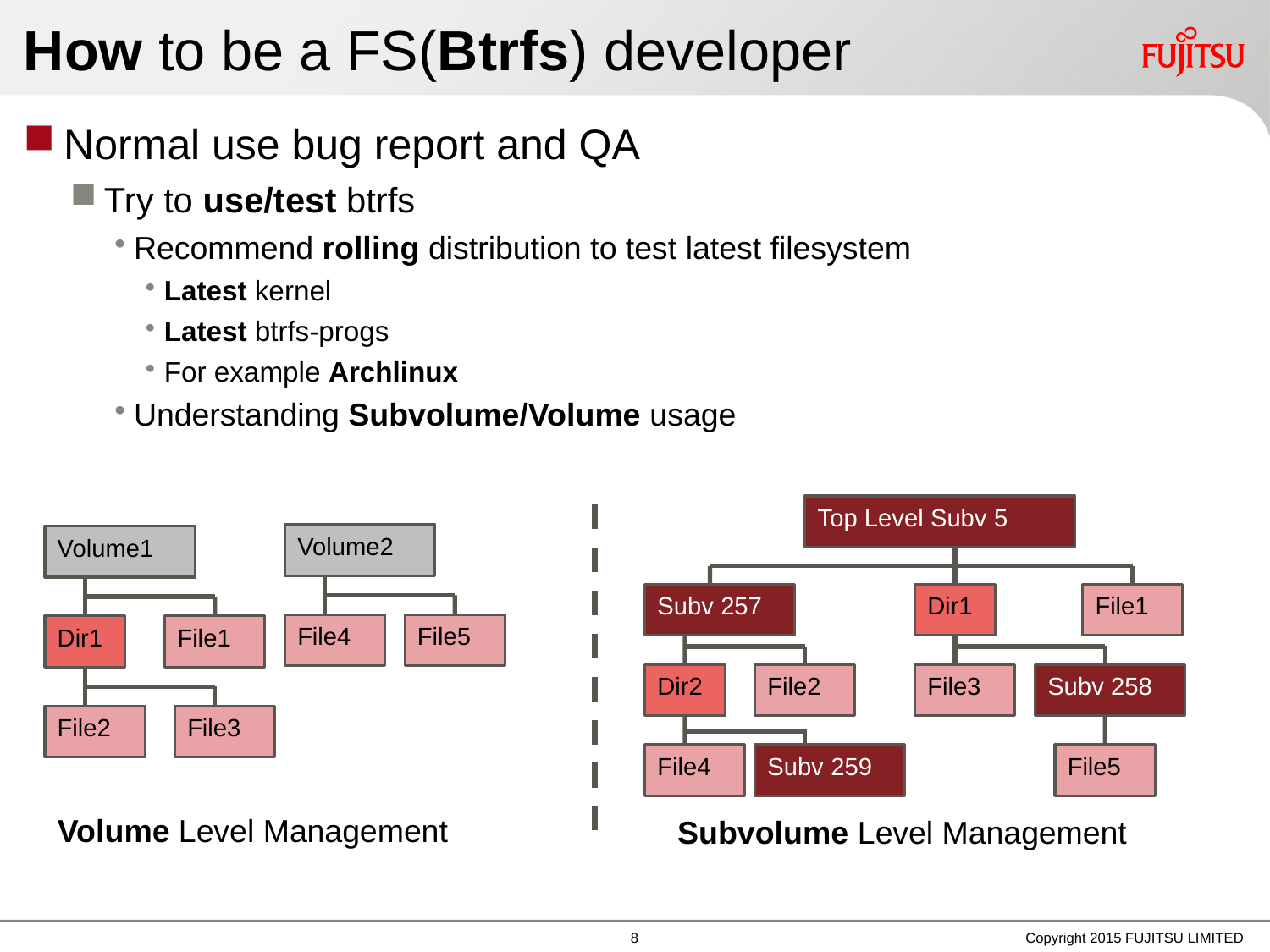

# How to be a FS(Btrfs) developer
Normal use bug report and QA
Try to use/test btrfs
Recommend rolling distribution to test latest filesystem
Latest kernel
Latest btrfs-progs
For example Archlinux
Understanding Subvolume/Volume usage

Top Level Subv 5

Volume2

Volume1

Subv 257

Dir1

File1

File4

File5

Dir1

File1

Dir2

File2

File3

Subv 258

File2

File3

File4

Subv 259

File5
Volume Level Management
Subvolume Level Management
8
Copyright 2015 FUJITSU LIMITED